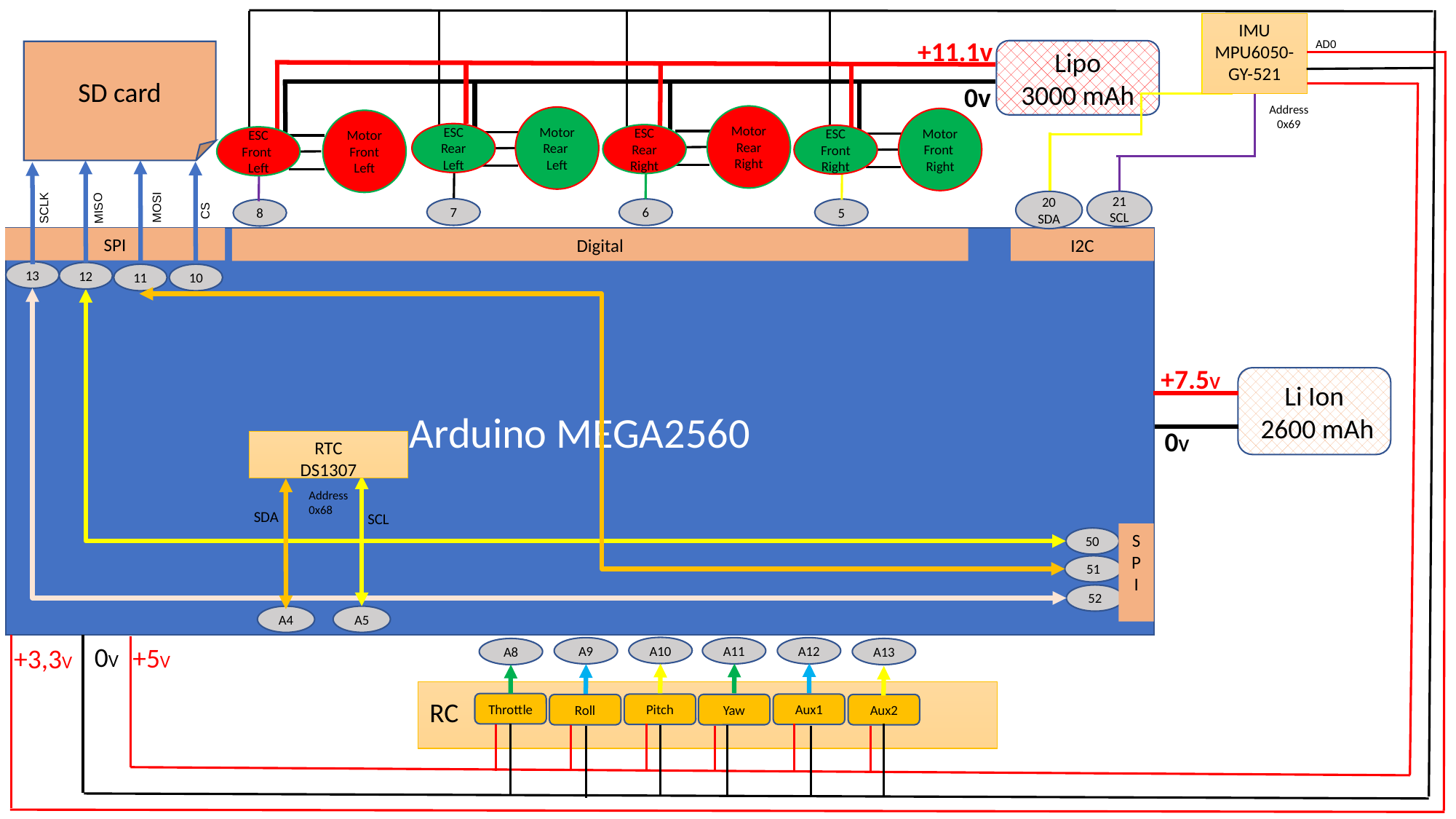

IMU
MPU6050- GY-521
+11.1v
AD0
Lipo
3000 mAh
SD card
0v
Address
0x69
Motor
Rear Right
Motor
Rear  Left
Motor
Front  Right
Motor
Front Left
ESC
Rear Left
ESC
Rear Right
ESC
Front Right
ESC
Front
Left
CS
SCLK
21
SCL
20
SDA
MOSI
MISO
7
6
5
8
SPI
Arduino MEGA2560
I2C
Digital
13
12
11
10
+7.5V
Li Ion
 2600 mAh
0V
RTC
DS1307

Address
0x68
SDA
SCL
SPI

50
51
52
A5
A4
0V
+5V
+3,3V
A10
A9
A11
A12
A8
A13

RC
Throttle
Pitch
Aux1
Yaw
Aux2
Roll